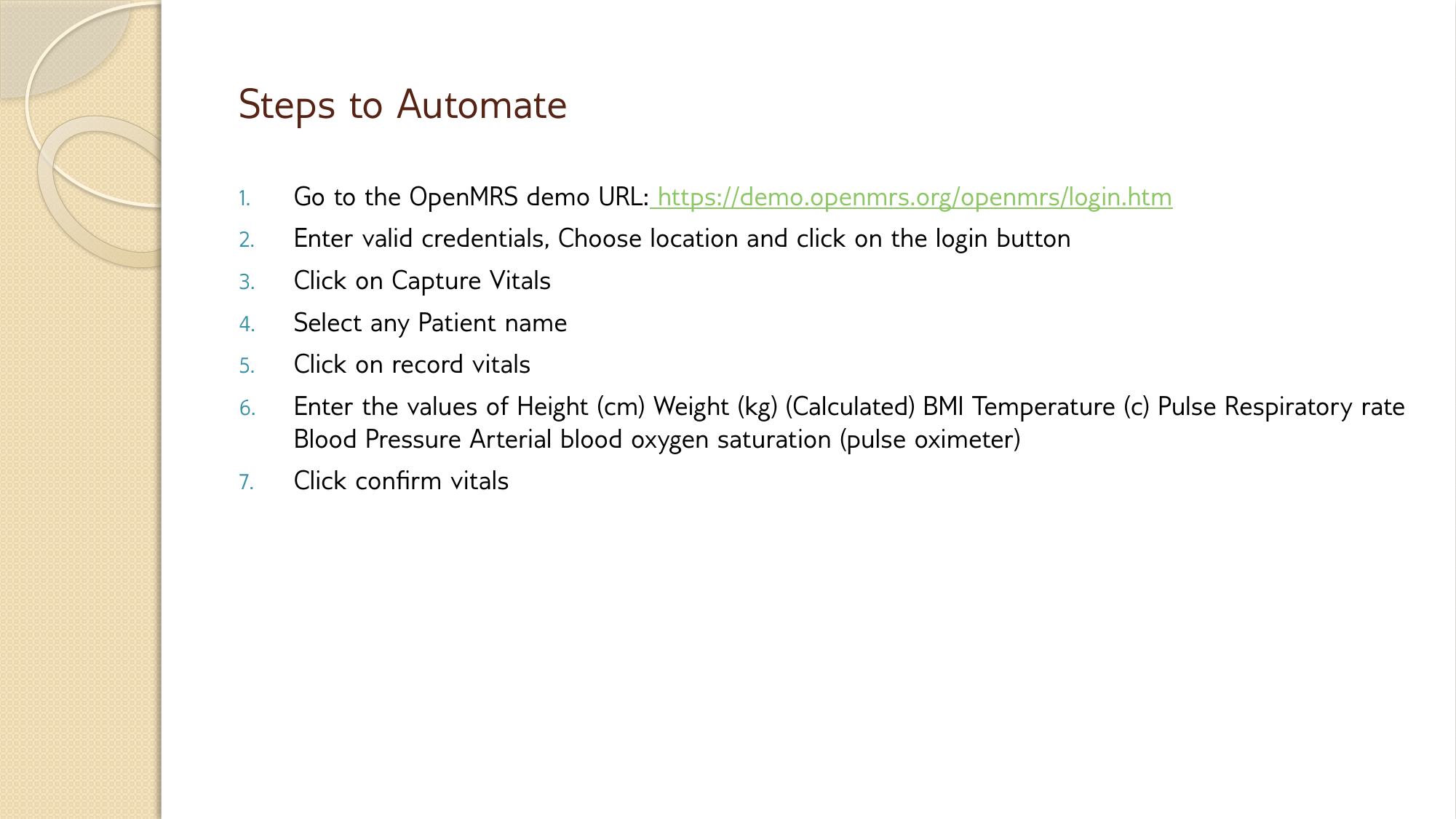

# Steps to Automate
Go to the OpenMRS demo URL: https://demo.openmrs.org/openmrs/login.htm
Enter valid credentials, Choose location and click on the login button
Click on Capture Vitals
Select any Patient name
Click on record vitals
Enter the values of Height (cm) Weight (kg) (Calculated) BMI Temperature (c) Pulse Respiratory rate Blood Pressure Arterial blood oxygen saturation (pulse oximeter)
Click confirm vitals